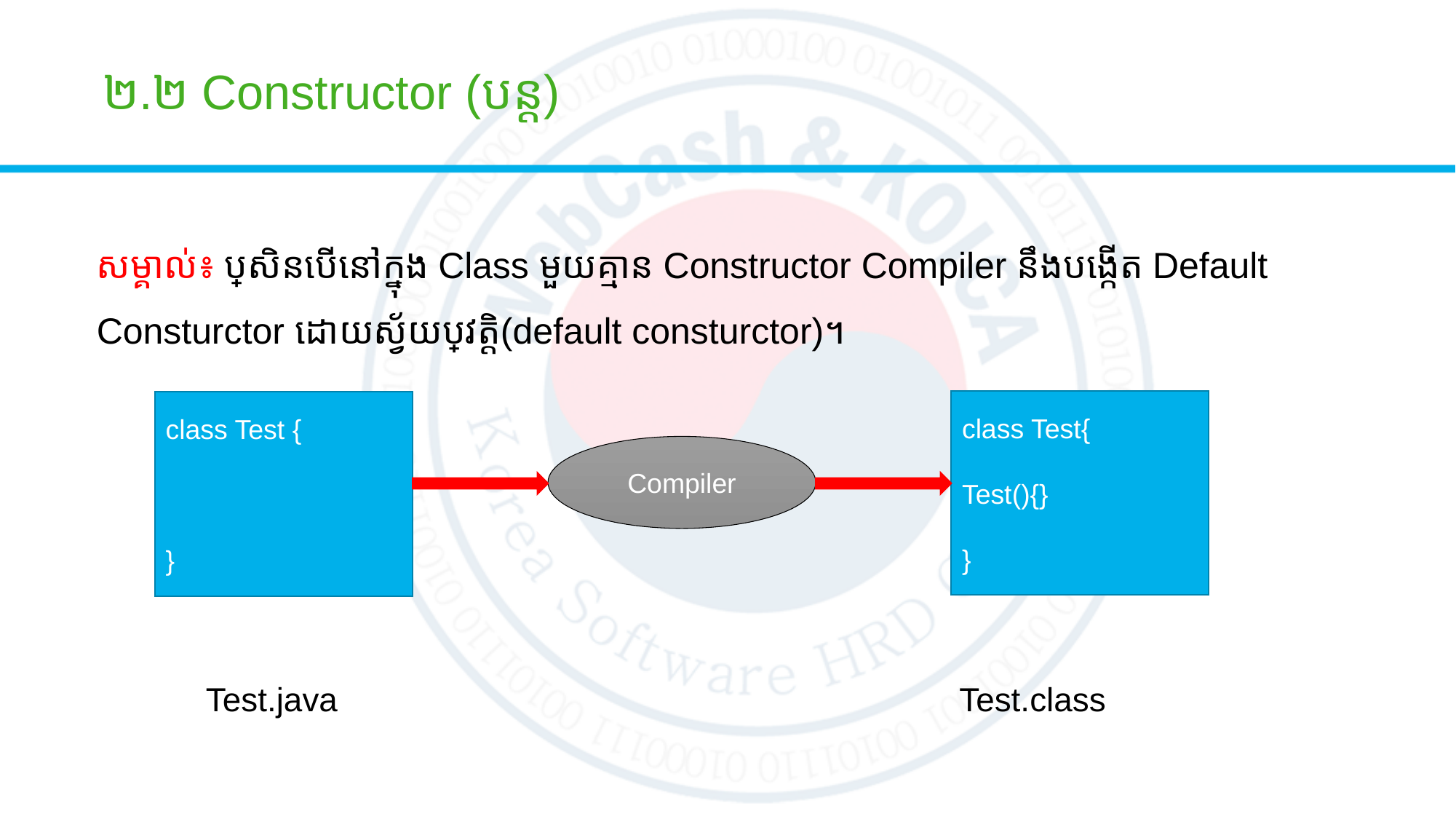

២.២ Constructor (បន្ត)
សម្គាល់៖ ប្រសិនបើនៅក្នុង Class មួយគ្មាន Constructor Compiler នឹងបង្កើត​ Default Consturctor ដោយស្វ័យប្រវត្តិ(default consturctor)។

	Test.java                                                                   Test.class
class Test{

Test(){}

}
class Test {

}
Compiler